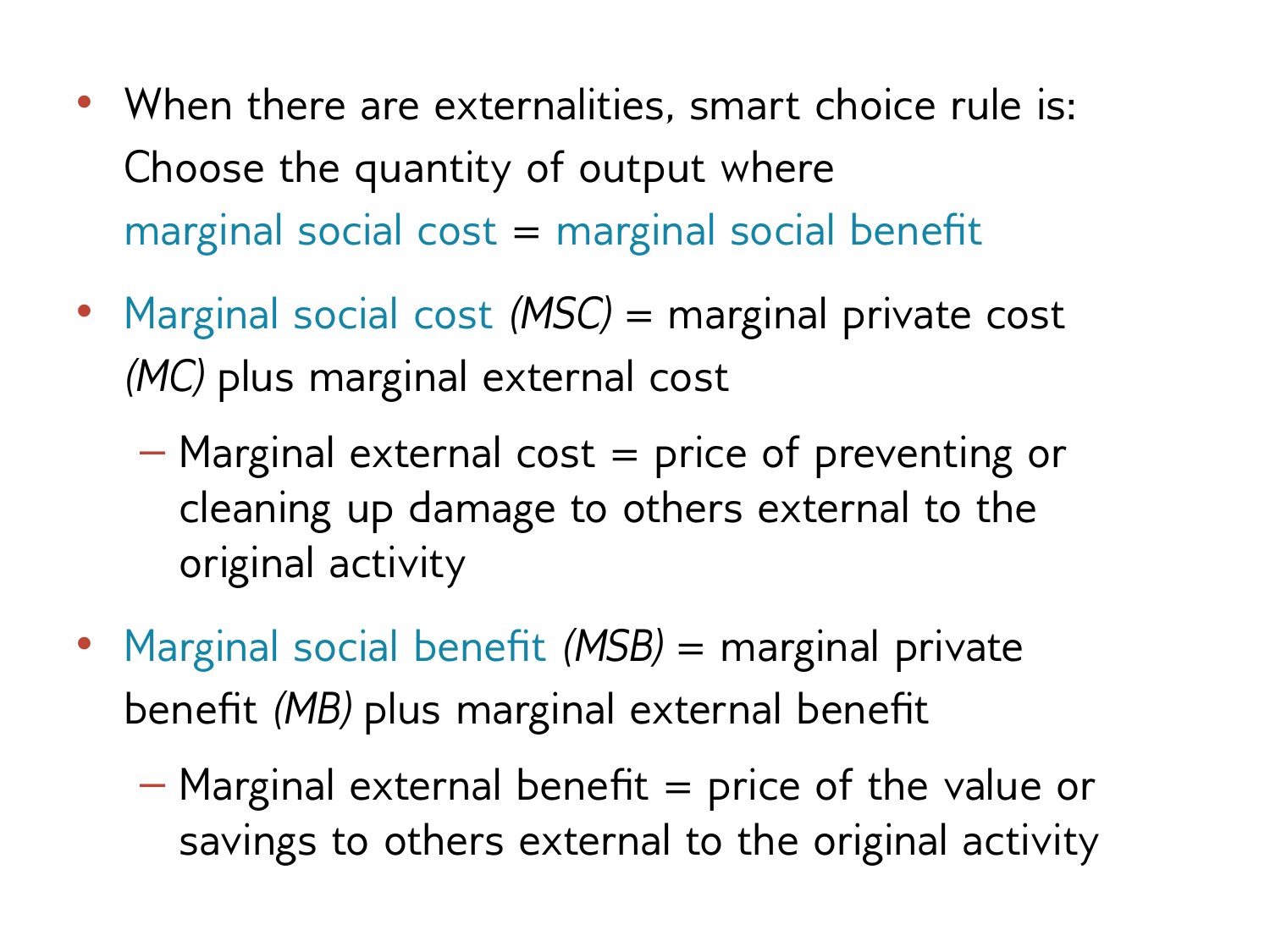

When there are externalities, smart choice rule is: Choose the quantity of output where
marginal social cost = marginal social benefit
Marginal social cost (MSC) = marginal private cost (MC) plus marginal external cost
Marginal external cost = price of preventing or cleaning up damage to others external to the original activity
Marginal social benefit (MSB) = marginal private benefit (MB) plus marginal external benefit
Marginal external benefit = price of the value or savings to others external to the original activity